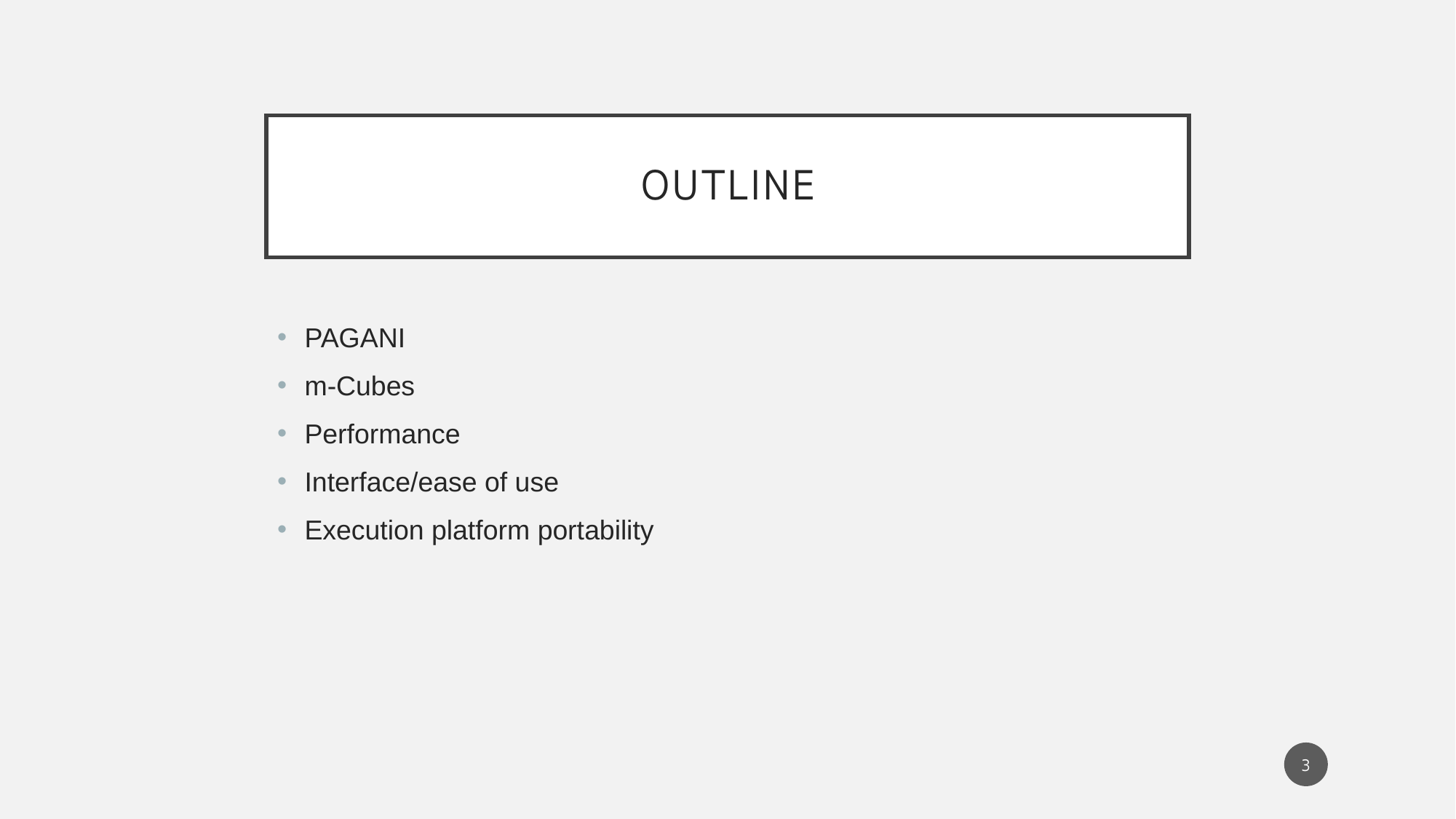

# outline
PAGANI
m-Cubes
Performance
Interface/ease of use
Execution platform portability

3